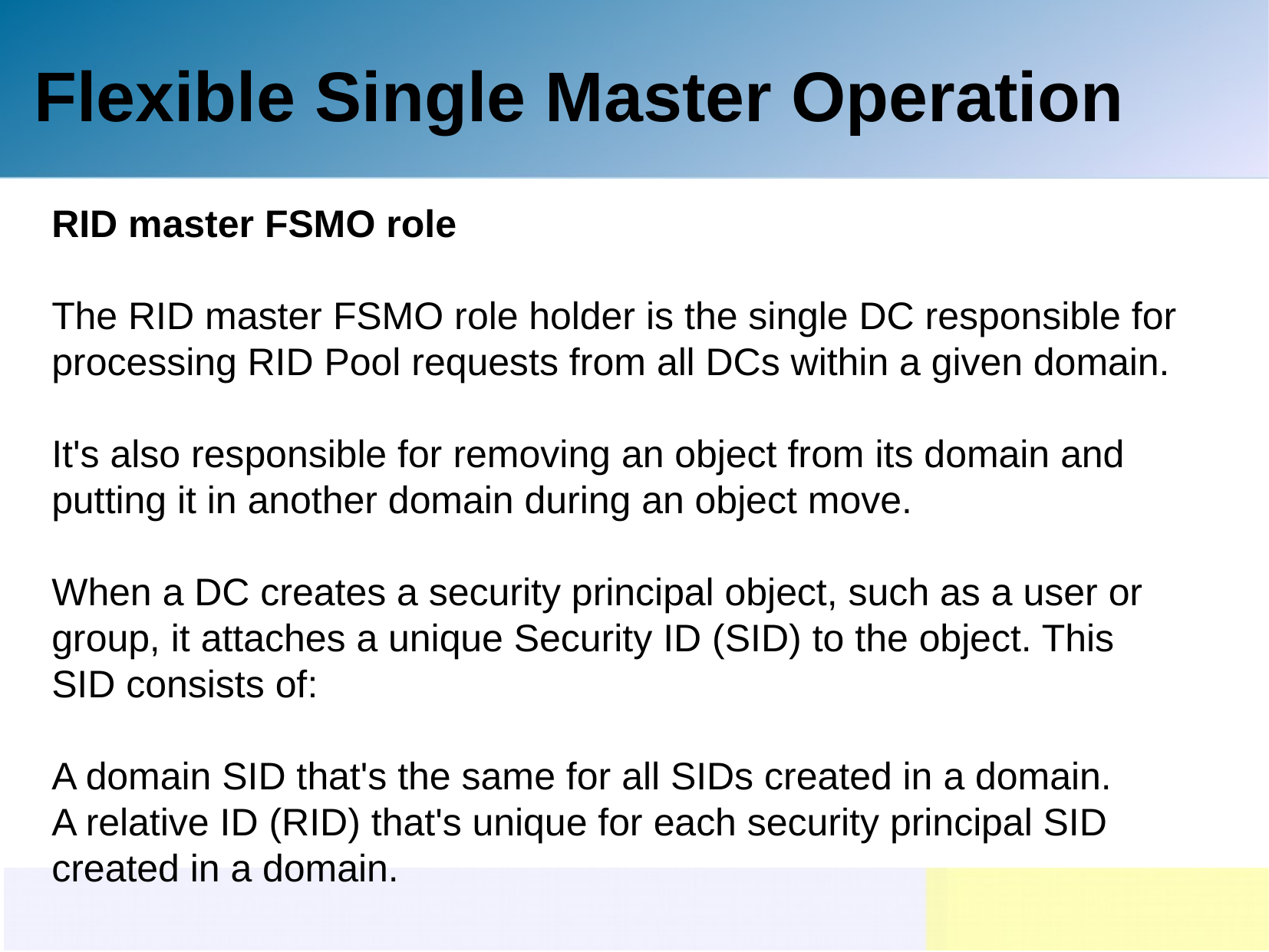

Flexible Single Master Operation
RID master FSMO role

The RID master FSMO role holder is the single DC responsible for processing RID Pool requests from all DCs within a given domain.

It's also responsible for removing an object from its domain and putting it in another domain during an object move.

When a DC creates a security principal object, such as a user or group, it attaches a unique Security ID (SID) to the object. This SID consists of:

A domain SID that's the same for all SIDs created in a domain.
A relative ID (RID) that's unique for each security principal SID created in a domain.